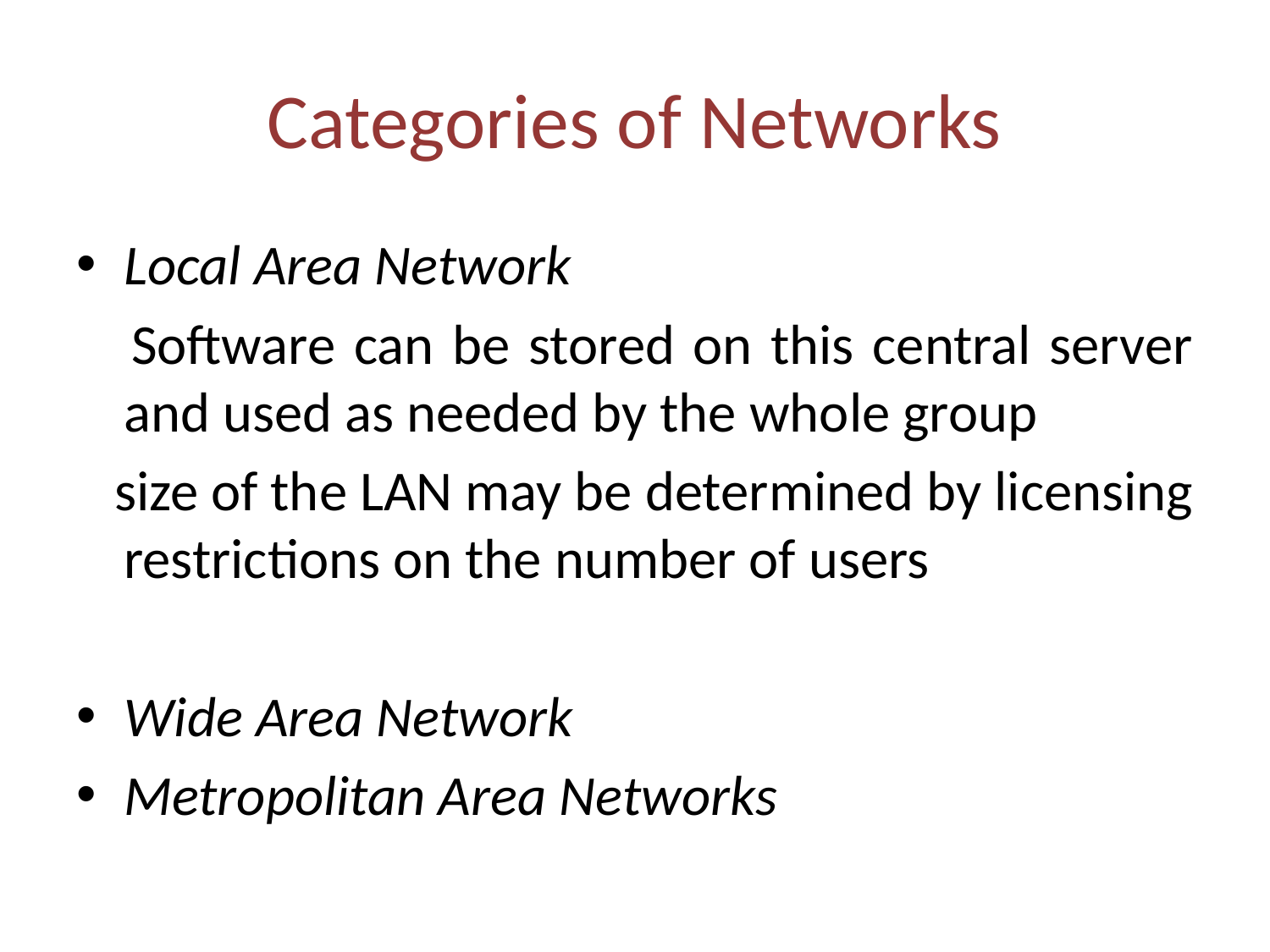

# Categories of Networks
Local Area Network
   Software can be stored on this central server and used as needed by the whole group
   size of the LAN may be determined by licensing restrictions on the number of users

Wide Area Network
Metropolitan Area Networks